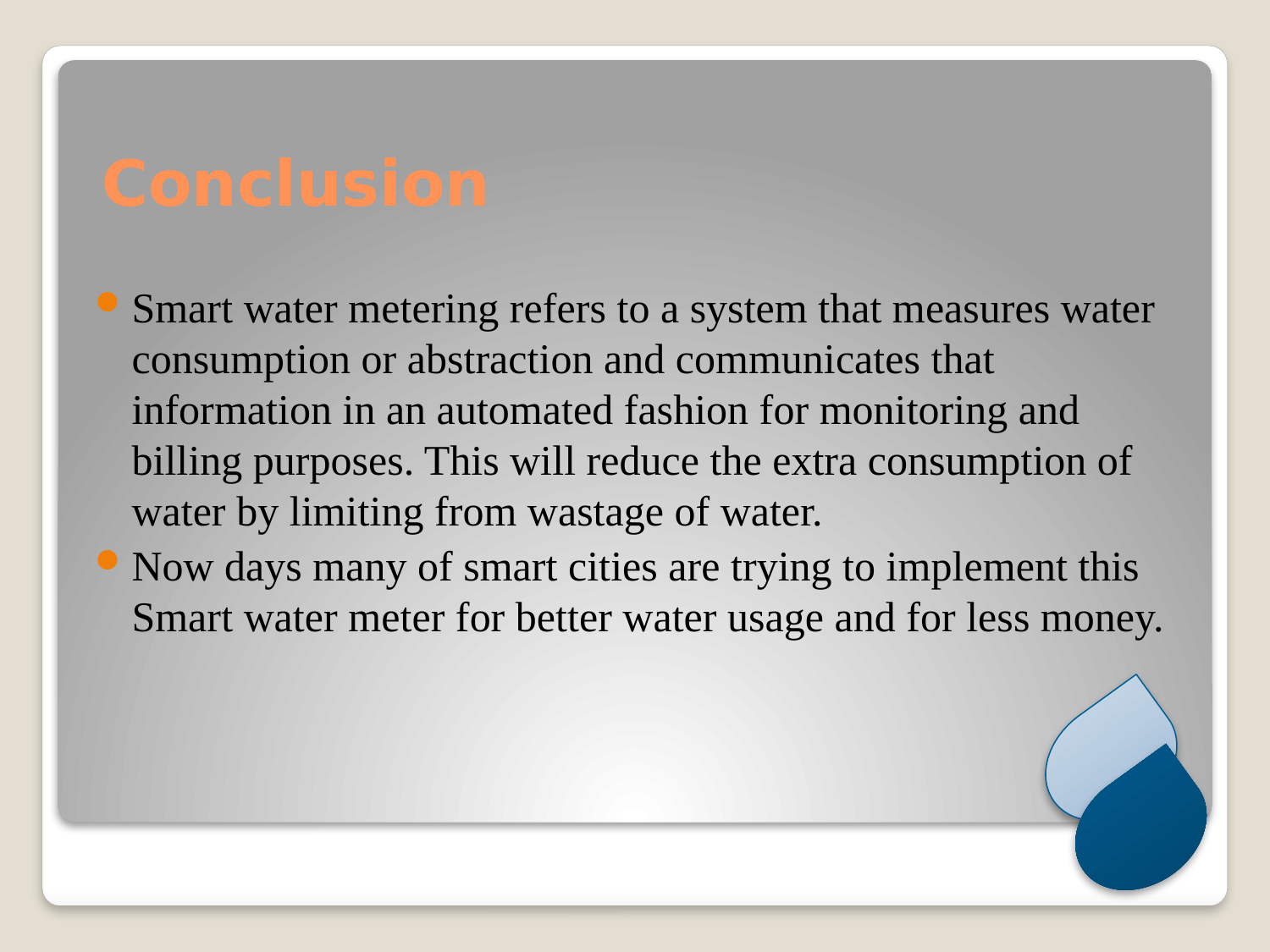

# Conclusion
Smart water metering refers to a system that measures water consumption or abstraction and communicates that information in an automated fashion for monitoring and billing purposes. This will reduce the extra consumption of water by limiting from wastage of water.
Now days many of smart cities are trying to implement this Smart water meter for better water usage and for less money.